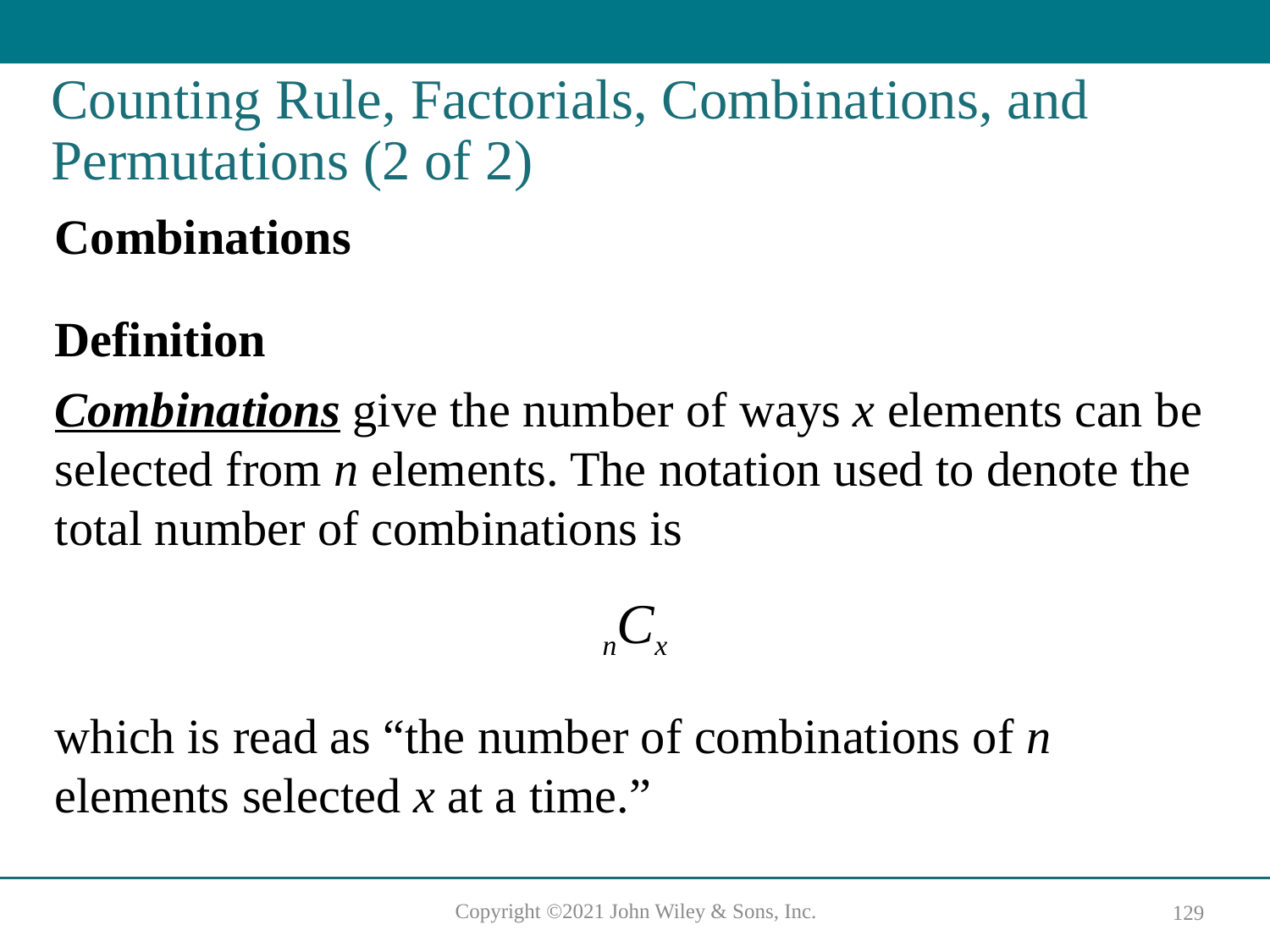

# Counting Rule, Factorials, Combinations, and Permutations (2 of 2)
Combinations
Definition
Combinations give the number of ways x elements can be selected from n elements. The notation used to denote the total number of combinations is
nCx
which is read as “the number of combinations of n elements selected x at a time.”